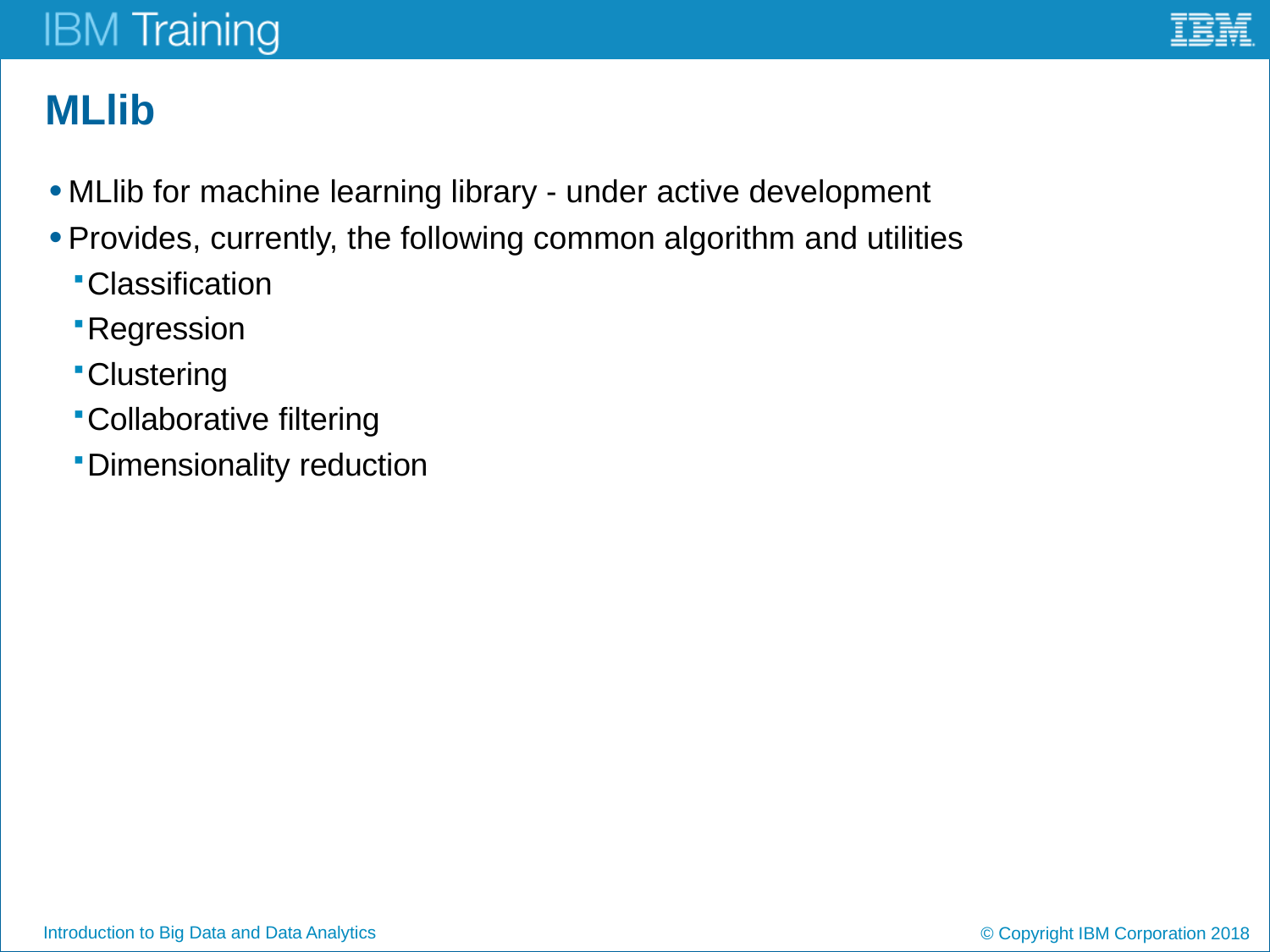

# MLlib
MLlib for machine learning library - under active development
Provides, currently, the following common algorithm and utilities
Classification
Regression
Clustering
Collaborative filtering
Dimensionality reduction